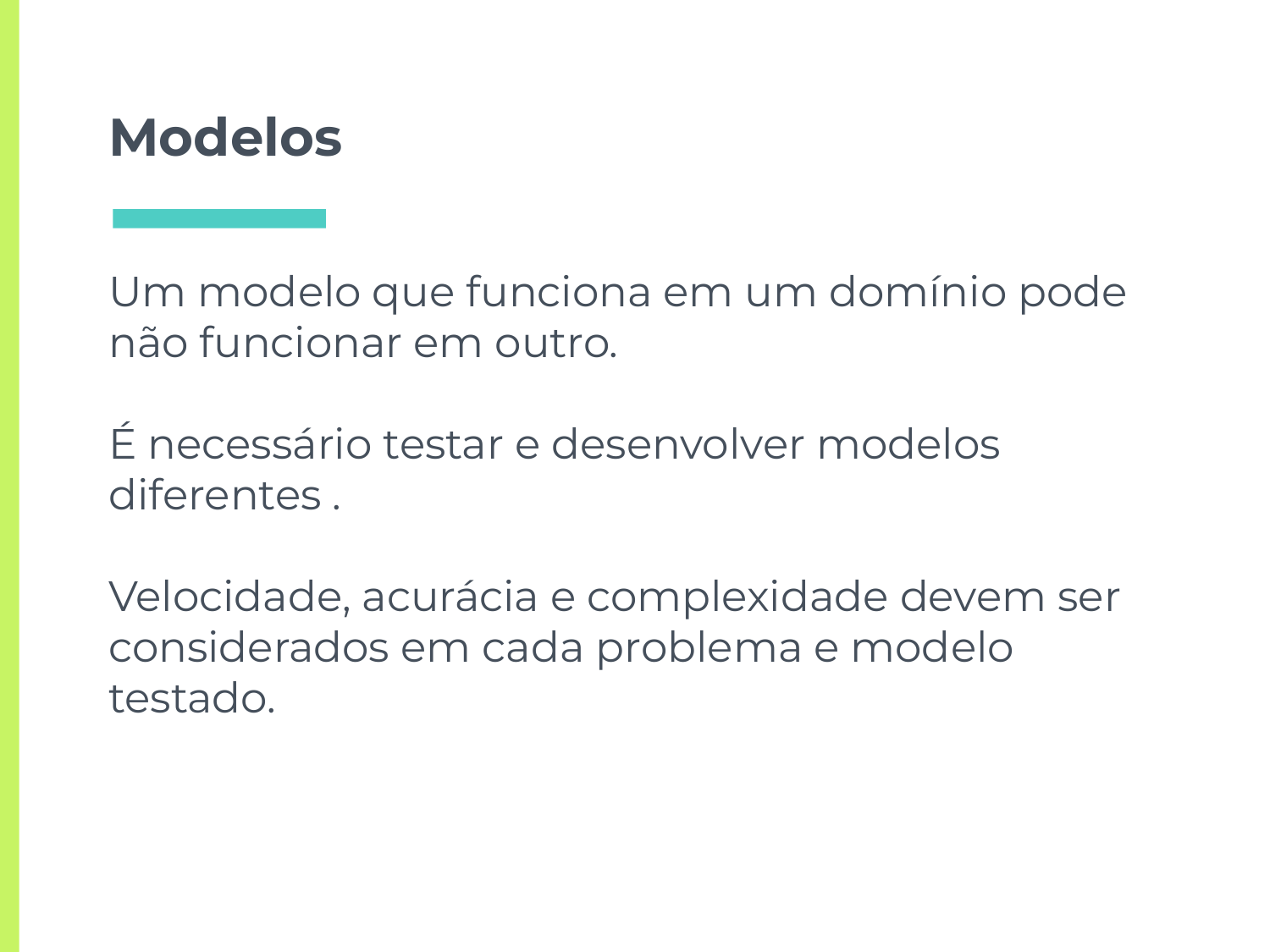

# Modelos
Um modelo que funciona em um domínio pode não funcionar em outro.

É necessário testar e desenvolver modelos diferentes .

Velocidade, acurácia e complexidade devem ser considerados em cada problema e modelo testado.